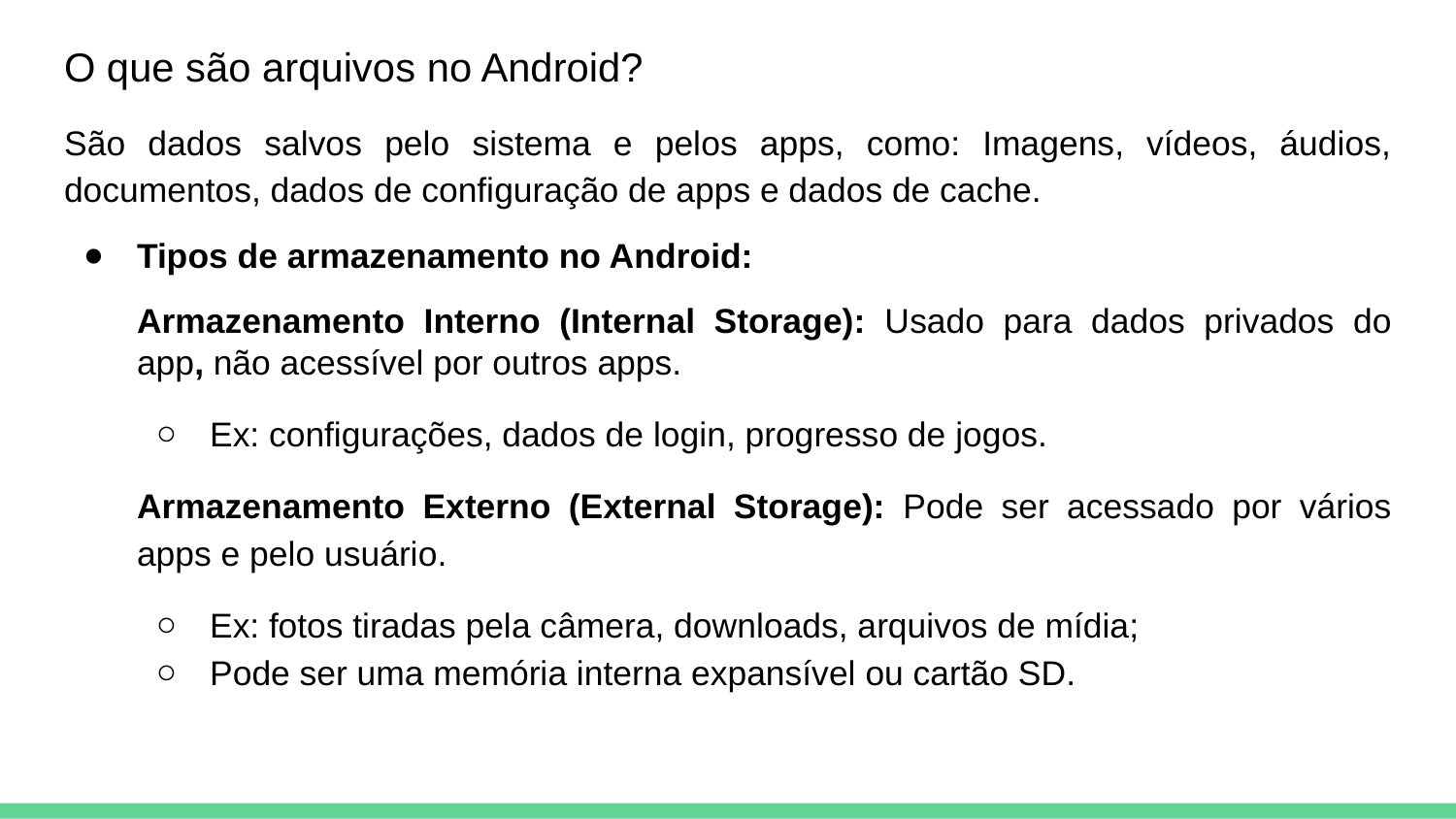

O que são arquivos no Android?
São dados salvos pelo sistema e pelos apps, como: Imagens, vídeos, áudios, documentos, dados de configuração de apps e dados de cache.
Tipos de armazenamento no Android:
Armazenamento Interno (Internal Storage): Usado para dados privados do app, não acessível por outros apps.
Ex: configurações, dados de login, progresso de jogos.
Armazenamento Externo (External Storage): Pode ser acessado por vários apps e pelo usuário.
Ex: fotos tiradas pela câmera, downloads, arquivos de mídia;
Pode ser uma memória interna expansível ou cartão SD.